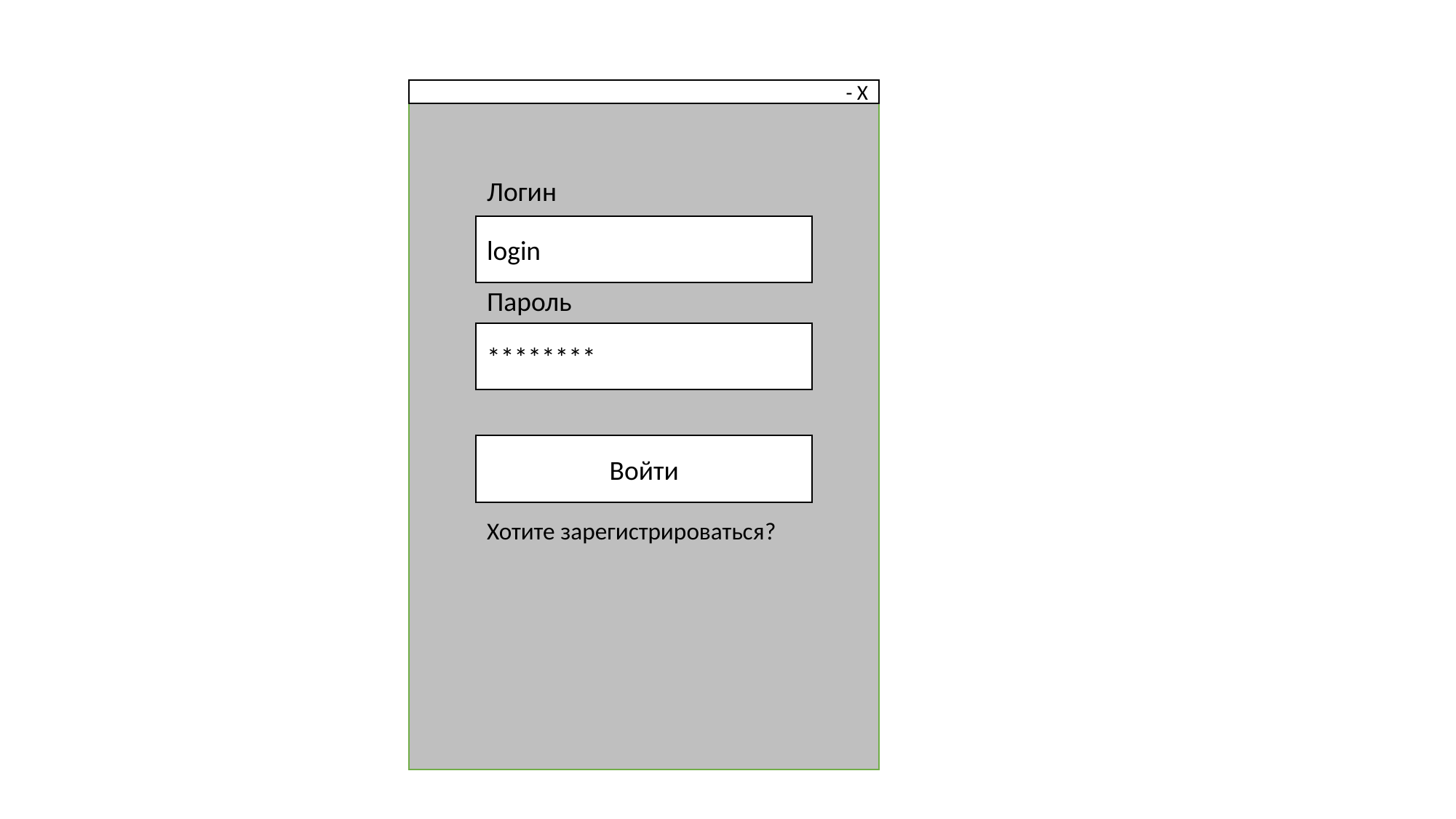

- X

Логин
login
Пароль
********
Войти
Хотите зарегистрироваться?